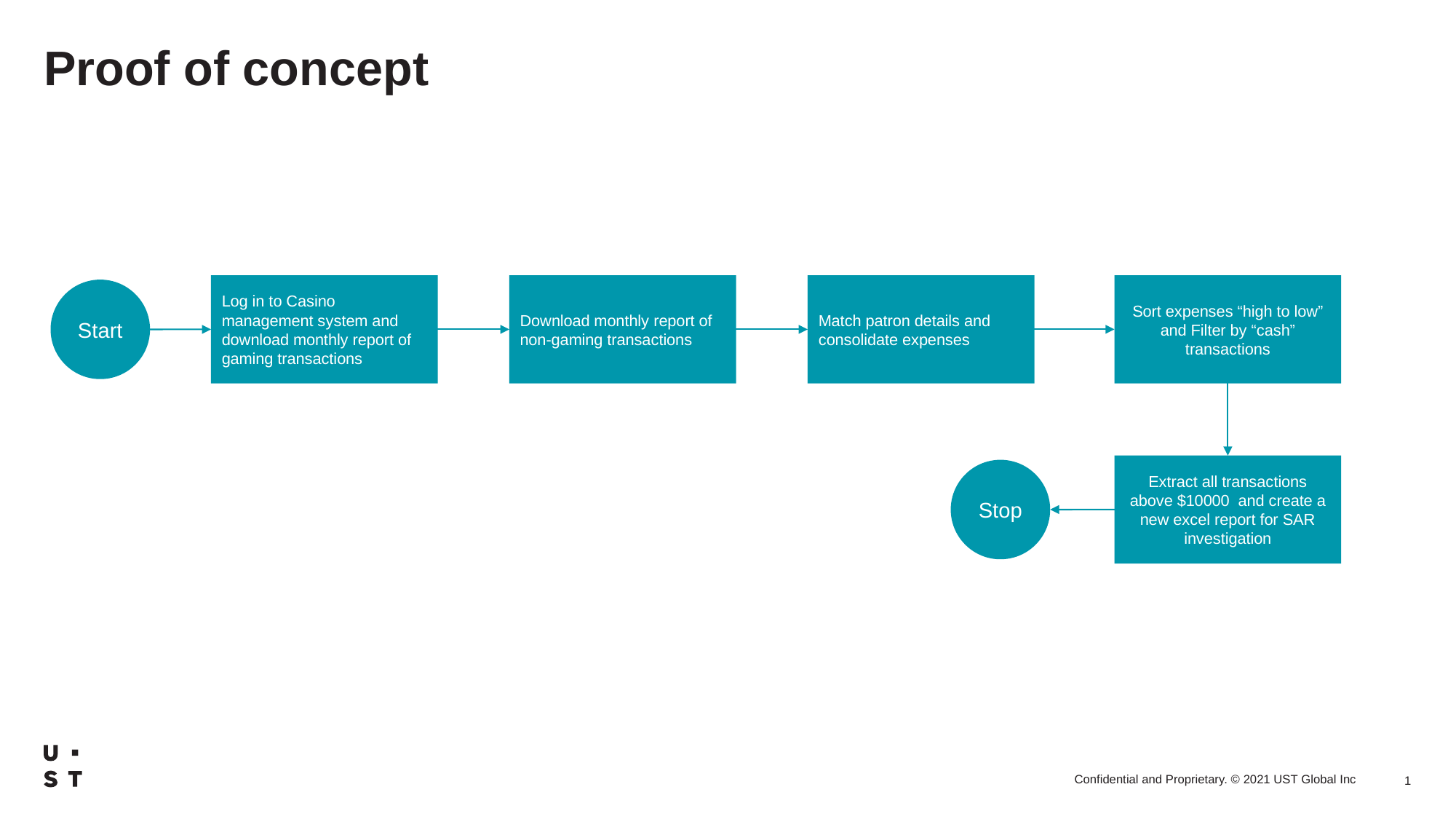

# Proof of concept
Log in to Casino management system and download monthly report of gaming transactions
Download monthly report of non-gaming transactions
Match patron details and consolidate expenses
Sort expenses “high to low” and Filter by “cash” transactions
Start
Extract all transactions above $10000  and create a new excel report for SAR investigation
Stop